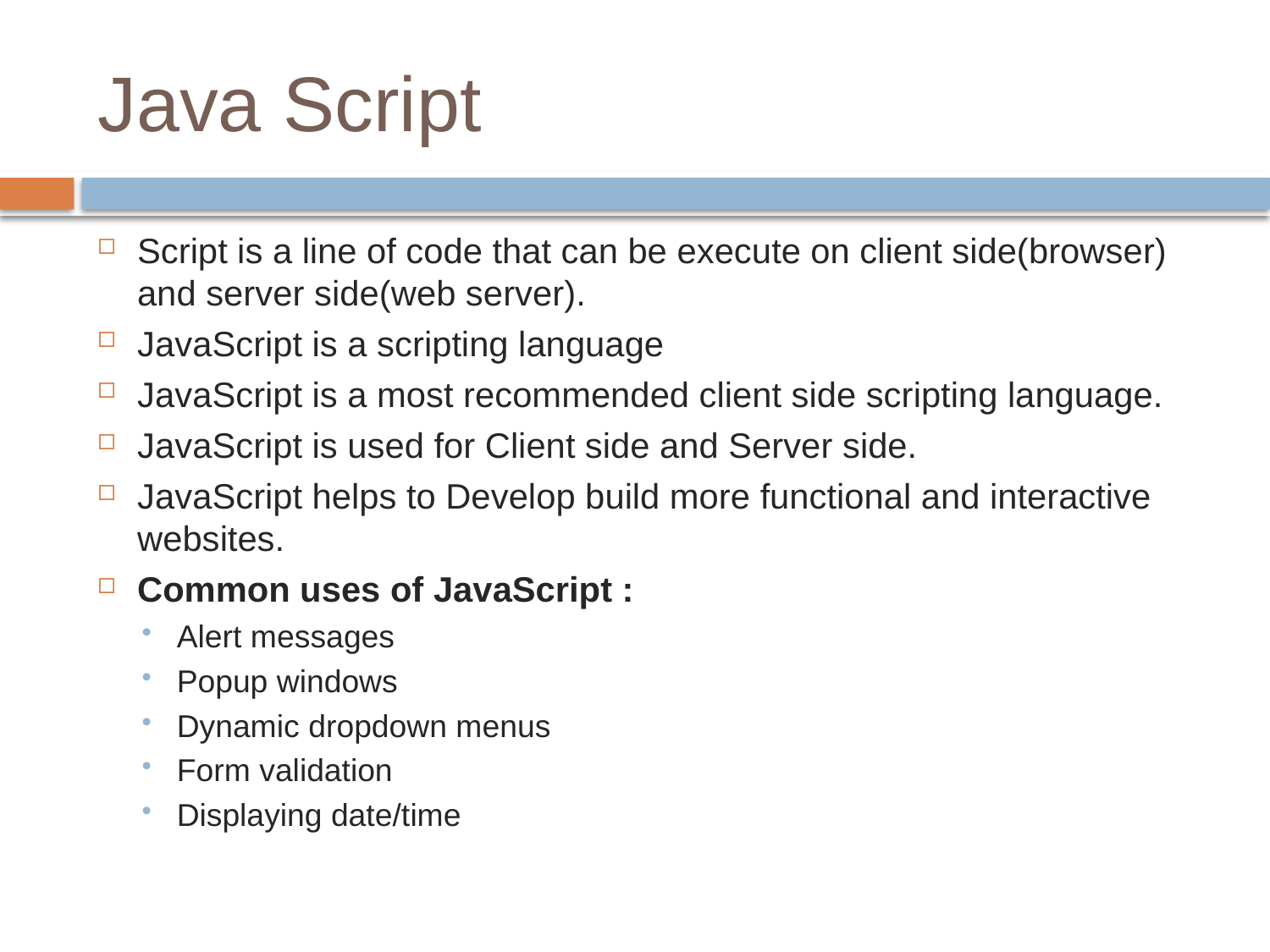

# Java Script
Script is a line of code that can be execute on client side(browser) and server side(web server).
JavaScript is a scripting language
JavaScript is a most recommended client side scripting language.
JavaScript is used for Client side and Server side.
JavaScript helps to Develop build more functional and interactive websites.
Common uses of JavaScript :
Alert messages
Popup windows
Dynamic dropdown menus
Form validation
Displaying date/time